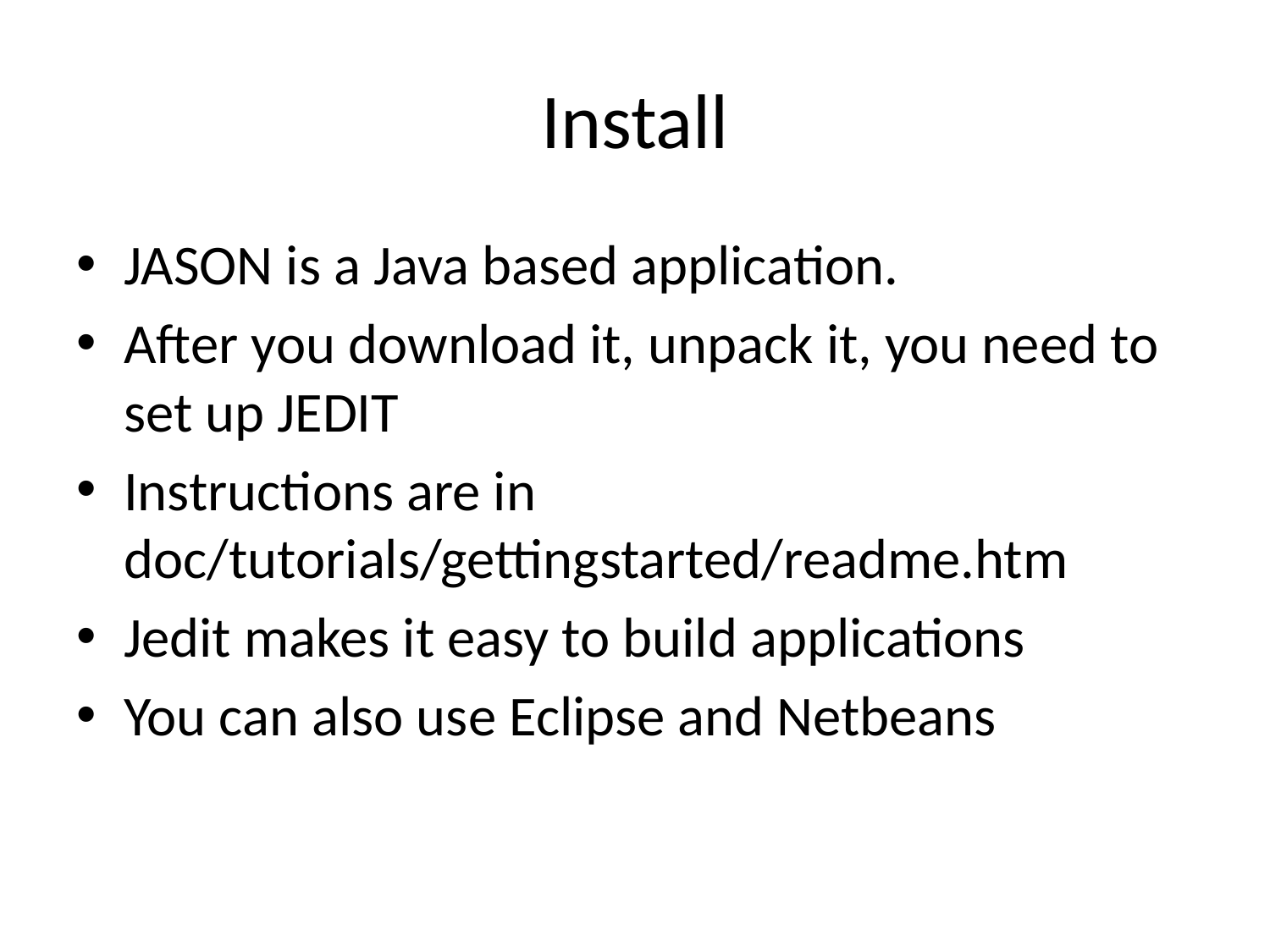

# Install
JASON is a Java based application.
After you download it, unpack it, you need to set up JEDIT
Instructions are in doc/tutorials/gettingstarted/readme.htm
Jedit makes it easy to build applications
You can also use Eclipse and Netbeans